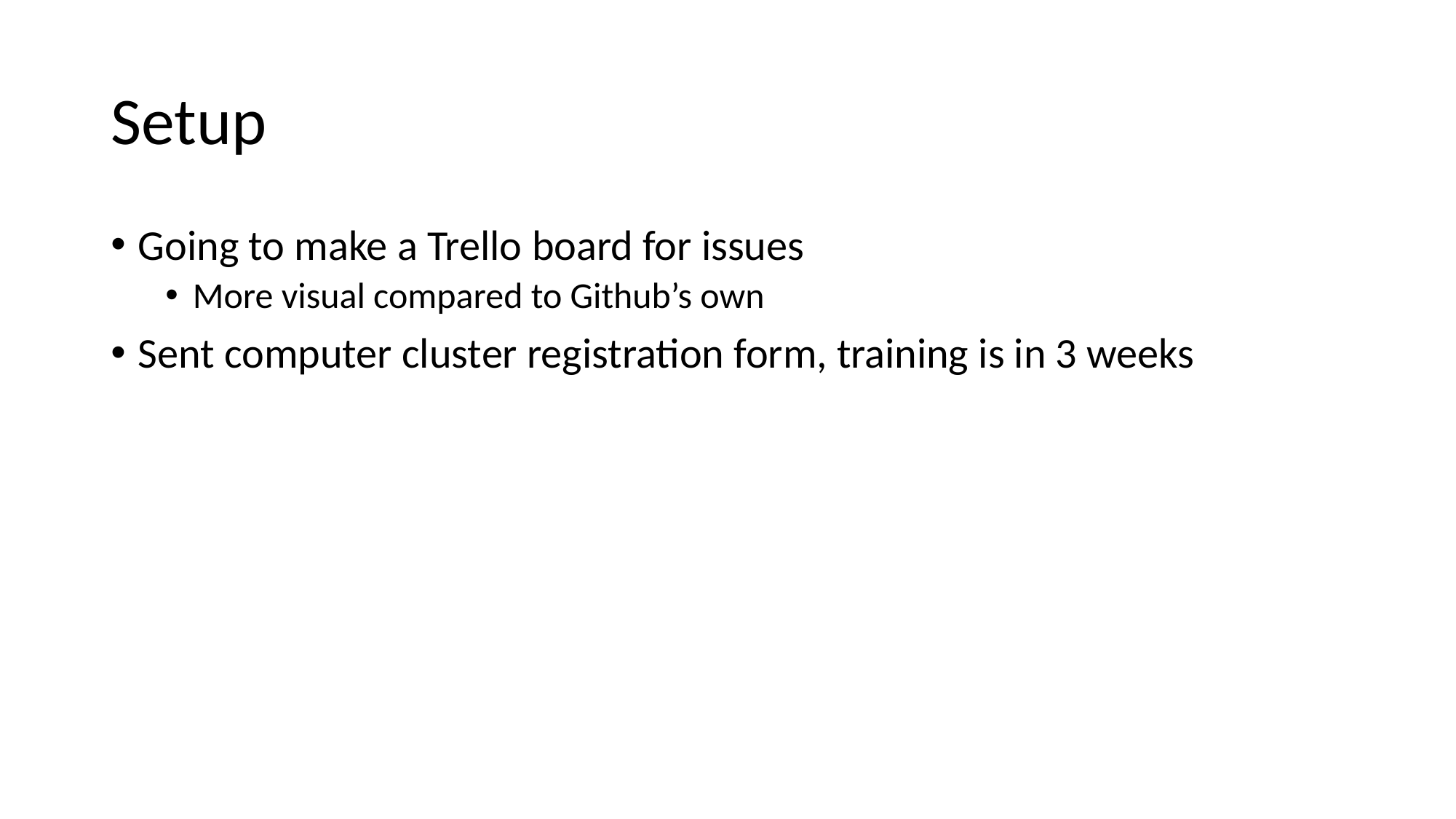

# Setup
Going to make a Trello board for issues
More visual compared to Github’s own
Sent computer cluster registration form, training is in 3 weeks